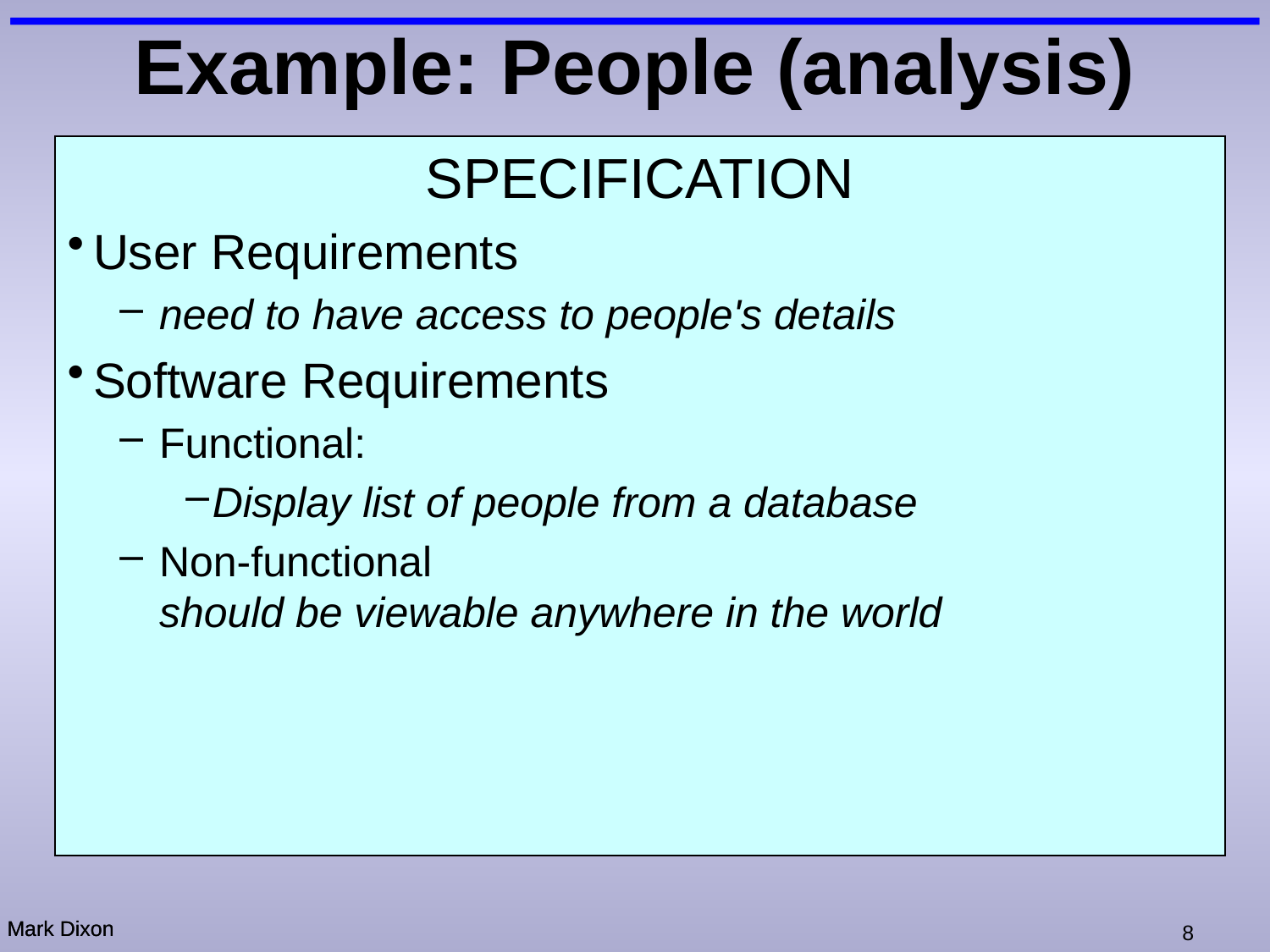

# Example: People (analysis)
SPECIFICATION
User Requirements
need to have access to people's details
Software Requirements
Functional:
Display list of people from a database
Non-functional
should be viewable anywhere in the world